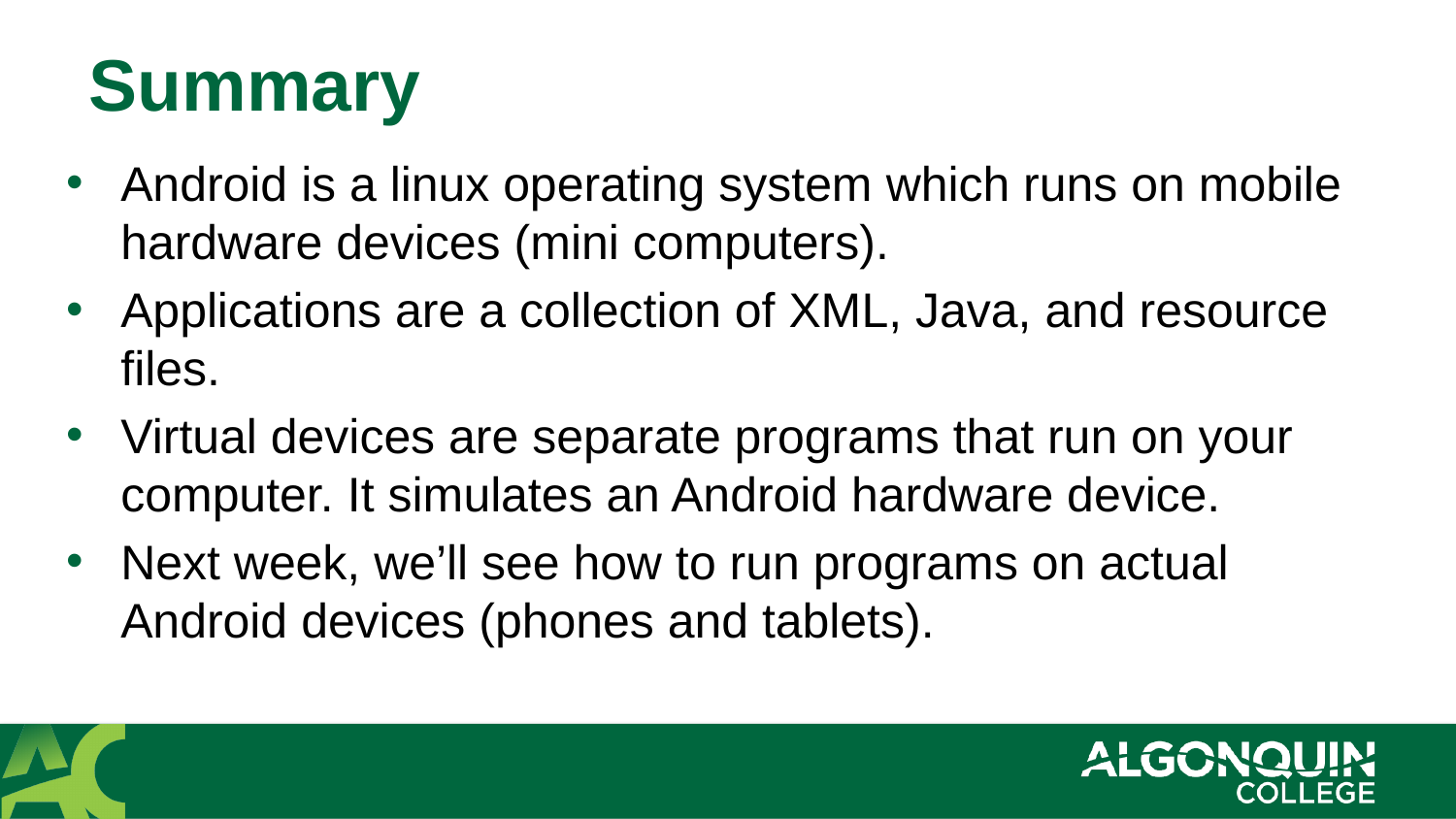

# Summary
Android is a linux operating system which runs on mobile hardware devices (mini computers).
Applications are a collection of XML, Java, and resource files.
Virtual devices are separate programs that run on your computer. It simulates an Android hardware device.
Next week, we’ll see how to run programs on actual Android devices (phones and tablets).